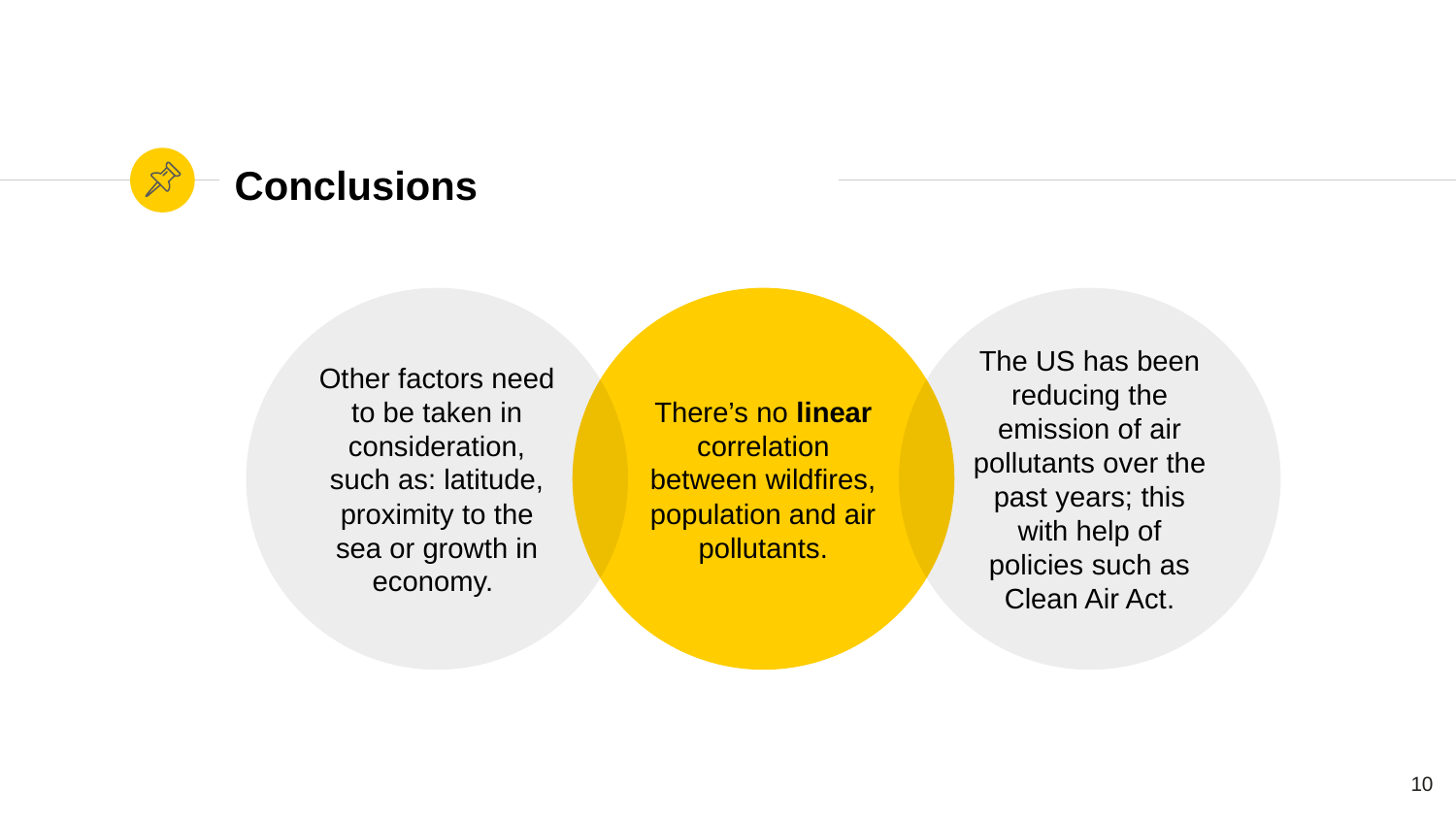

# Conclusions

Other factors need to be taken in consideration, such as: latitude, proximity to the sea or growth in economy.
There’s no linear correlation between wildfires, population and air pollutants.
The US has been reducing the emission of air pollutants over the past years; this with help of policies such as Clean Air Act.
10